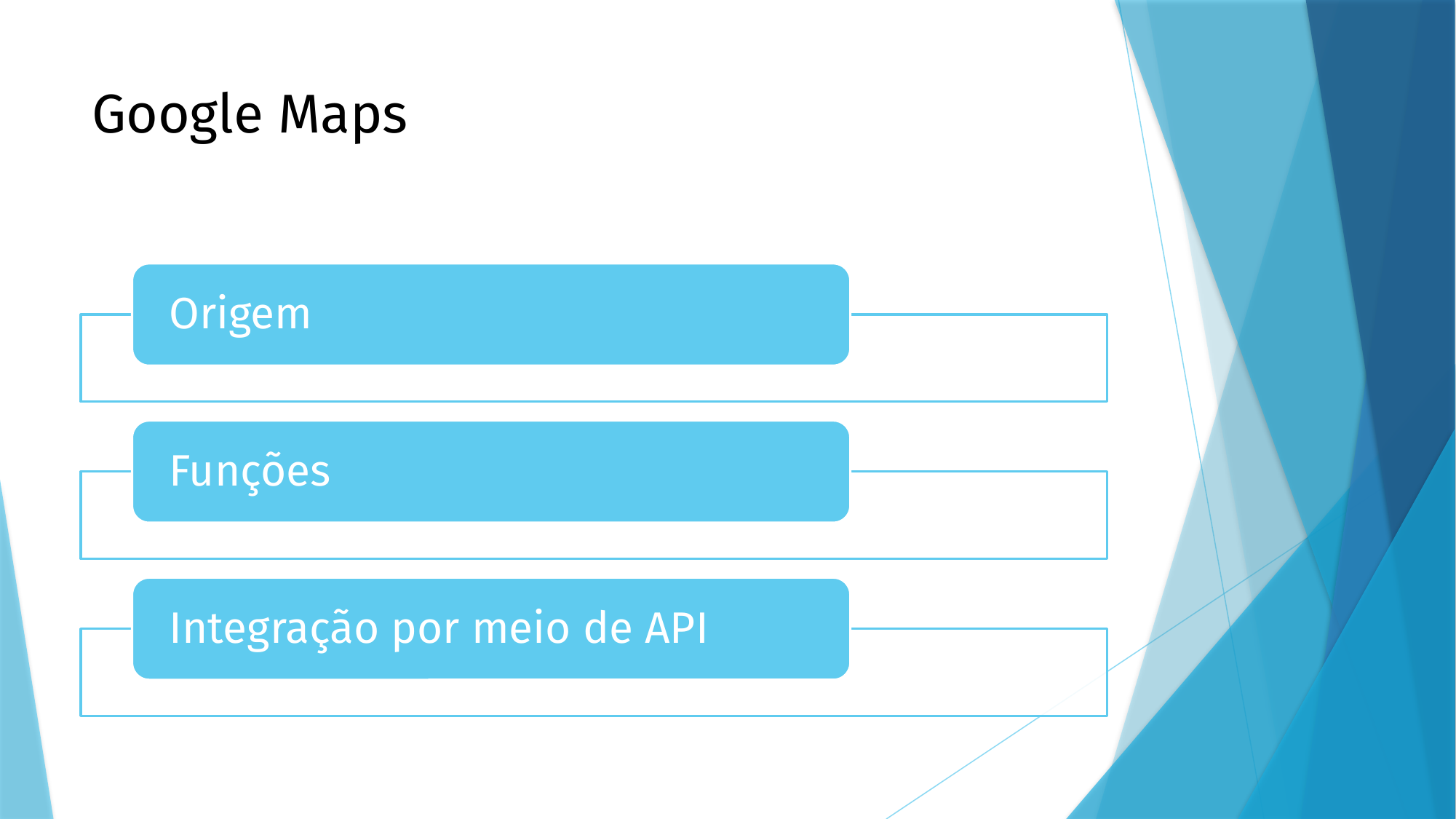

# Google Maps
Origem
Funções
Integração por meio de API